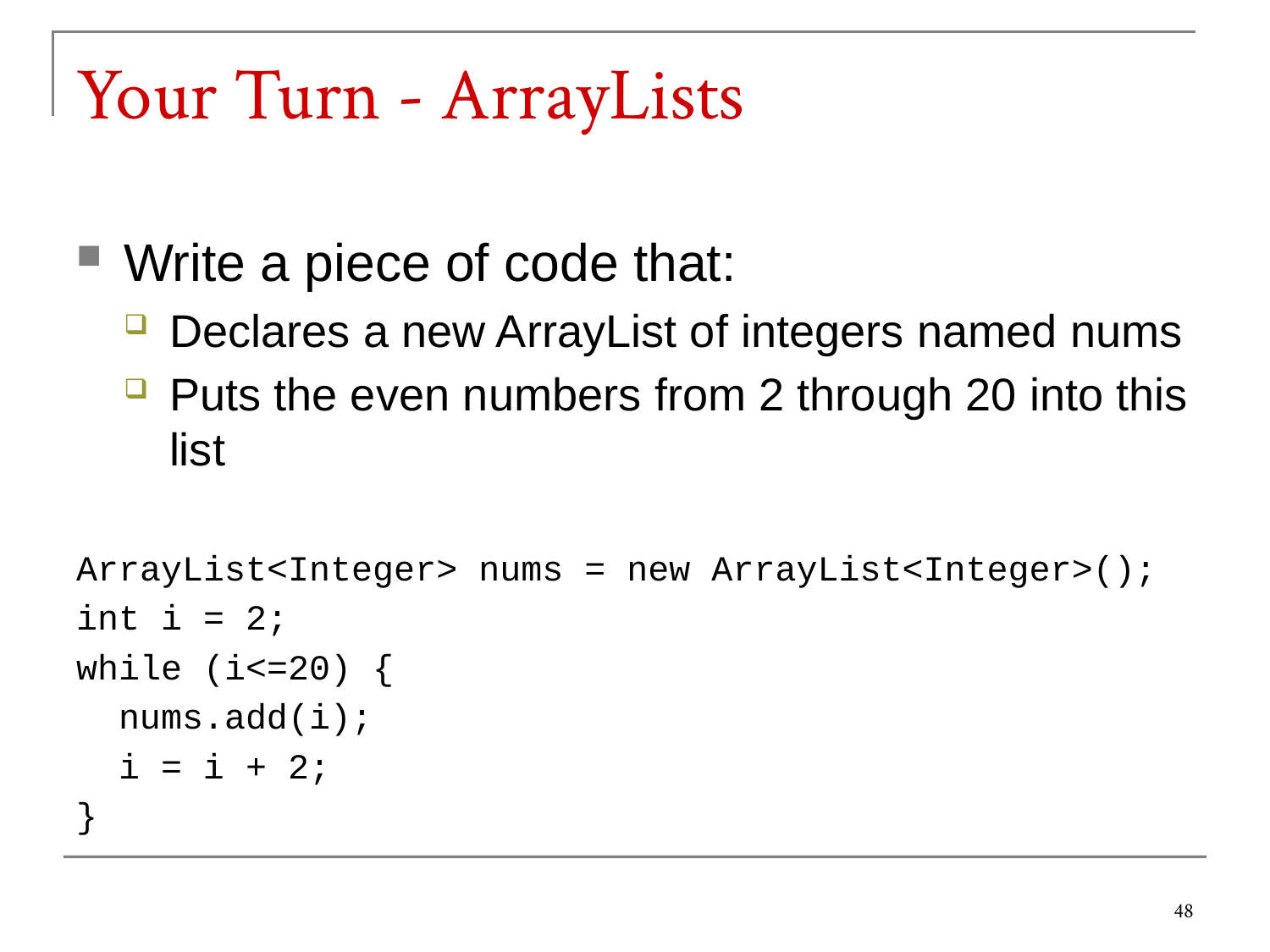

# Your Turn - ArrayLists
Write a piece of code that:
Declares a new ArrayList of integers named nums
Puts the even numbers from 2 through 20 into this list
ArrayList<Integer> nums = new ArrayList<Integer>();
int i = 2;
while (i<=20) {
  nums.add(i);
  i = i + 2;
}
48